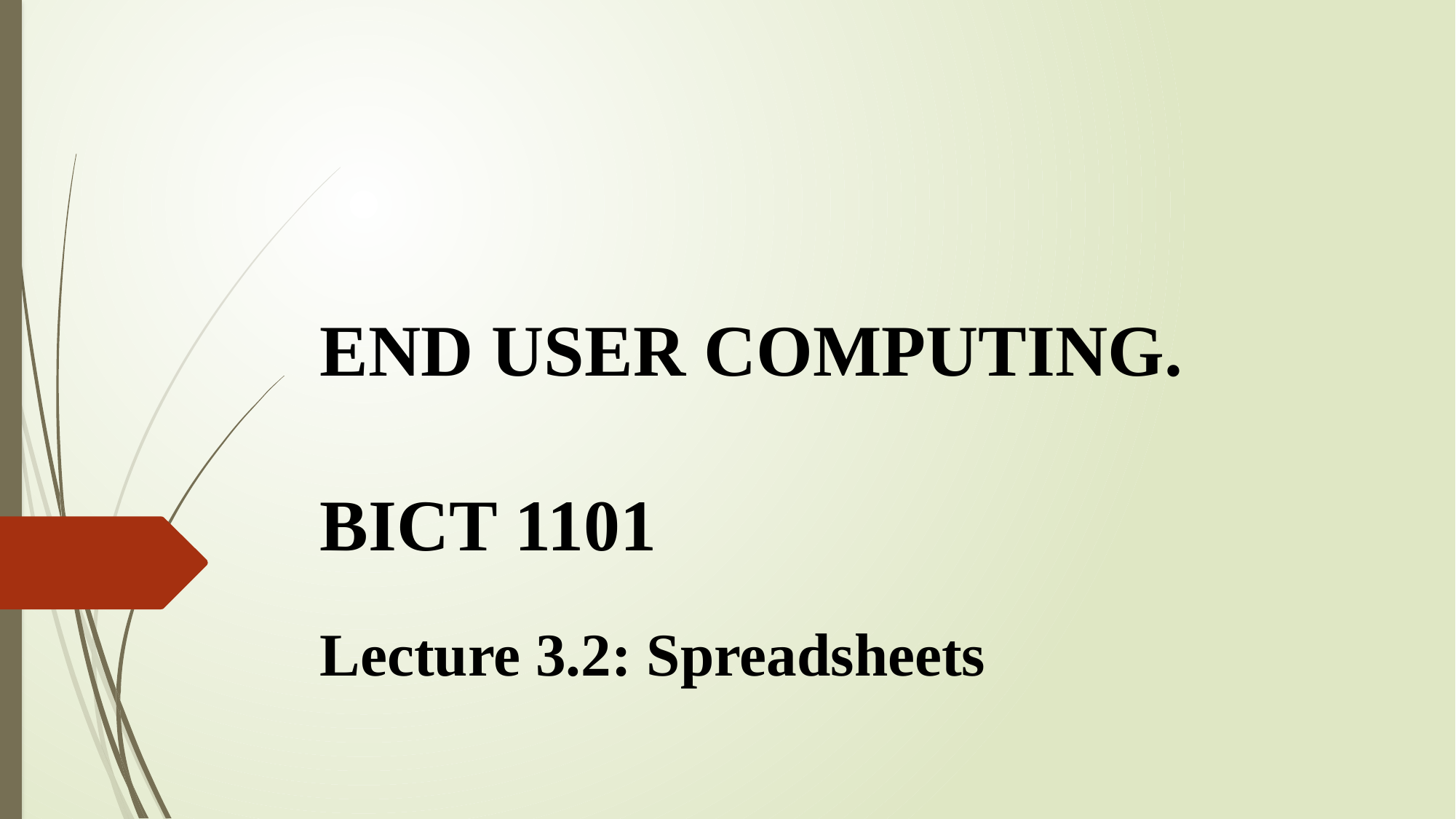

# END USER COMPUTING.   BICT 1101

Lecture 3.2: Spreadsheets